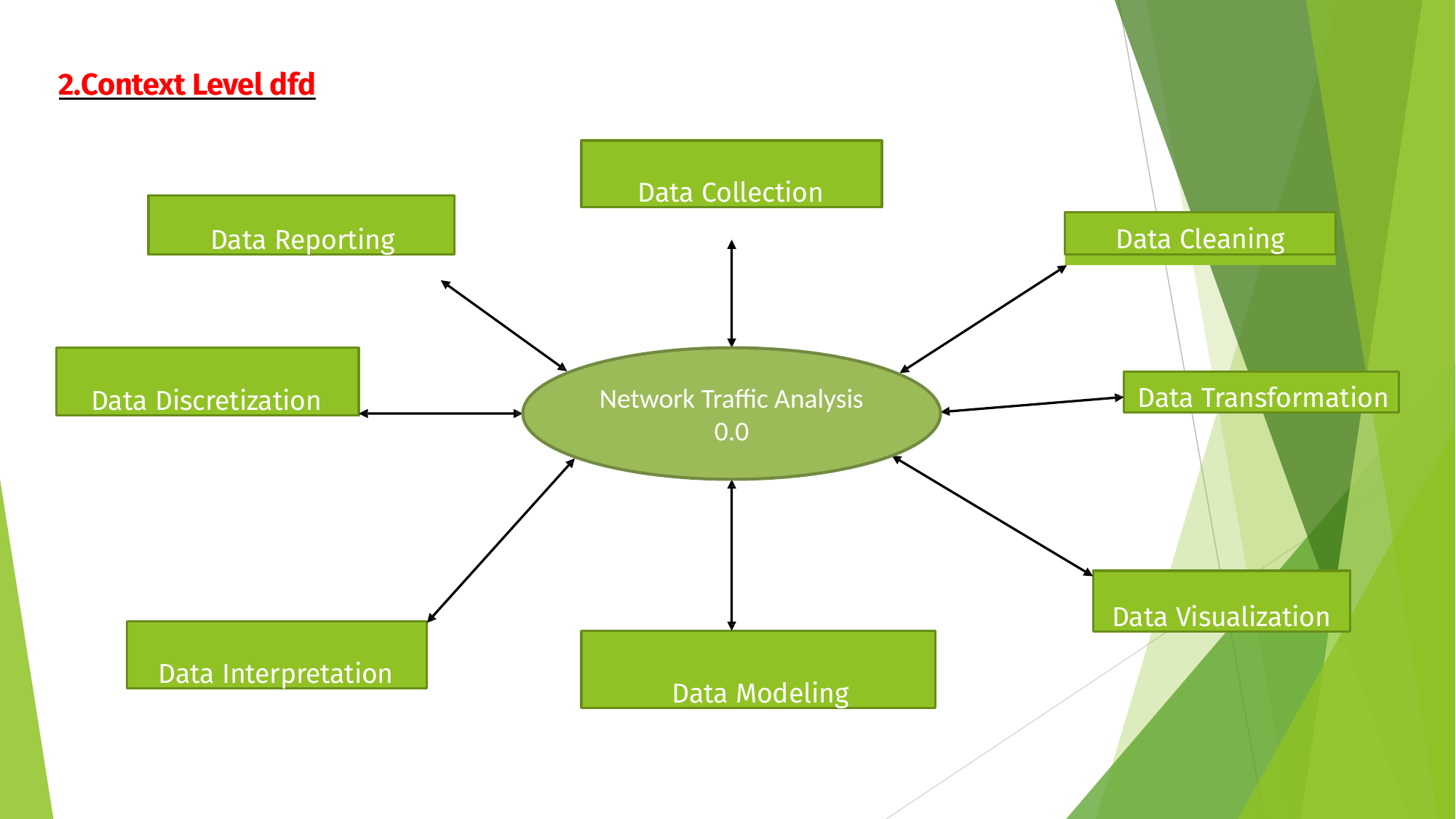

# 2.Context Level dfd

Data Collection
Data Reporting

Data Cleaning

Data Discretization
Network Traffic Analysis
0.0
Data Transformation

Data Visualization

Data Interpretation

Data Modeling